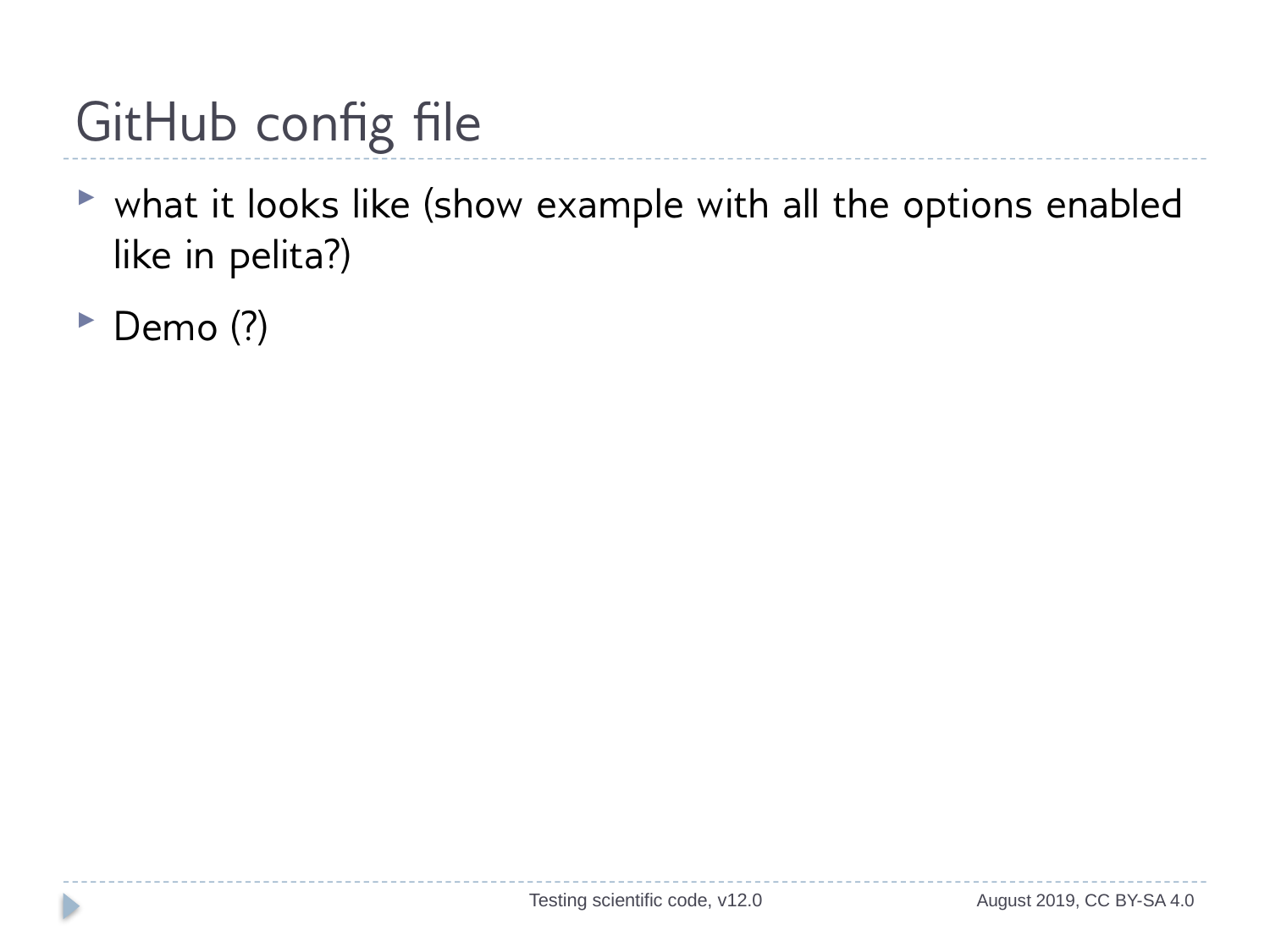

# GitHub config file
what it looks like (show example with all the options enabled like in pelita?)
Demo (?)

Testing scientific code, v12.0
August 2019, CC BY-SA 4.0